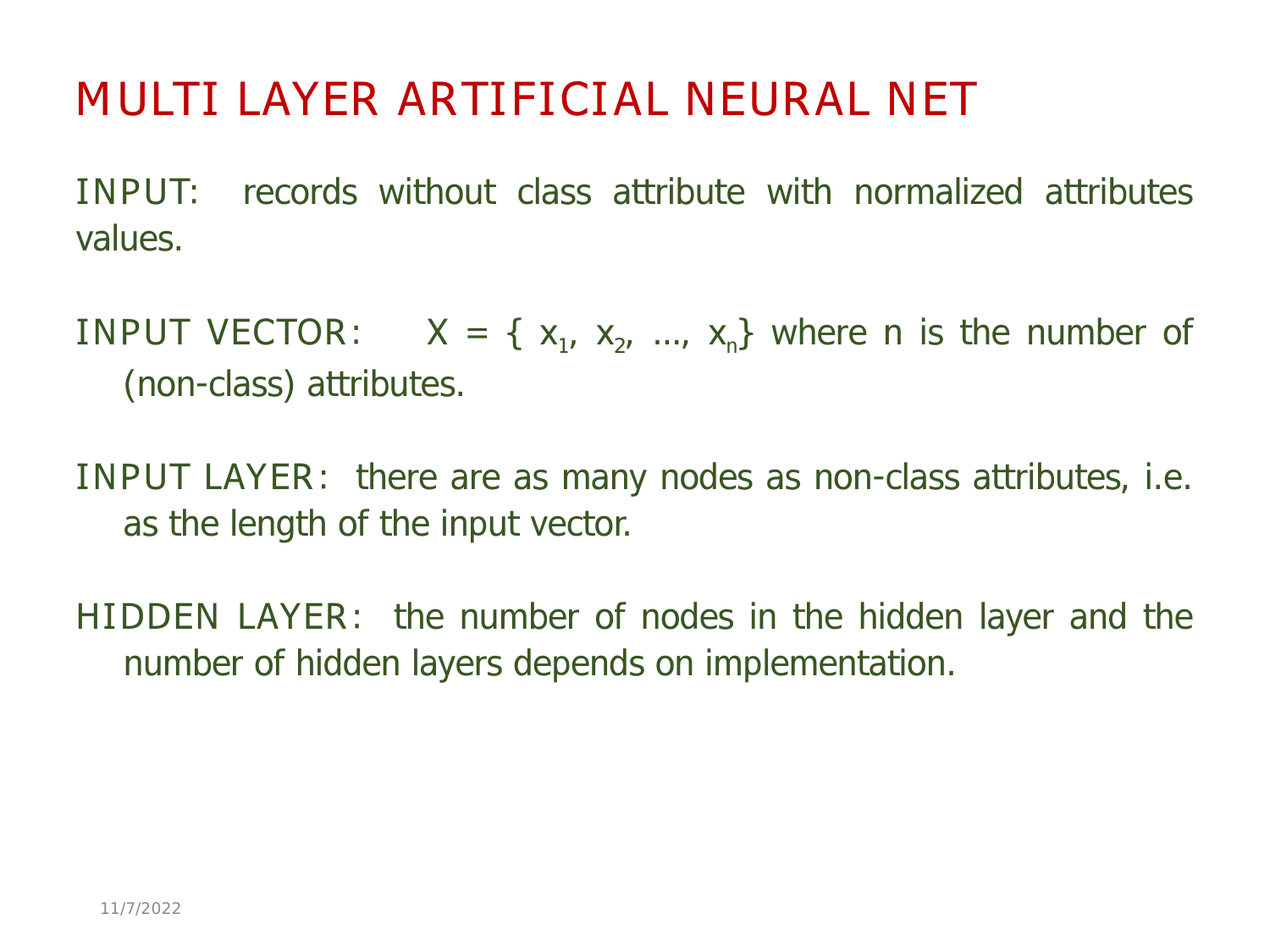

MULTI LAYER ARTIFICIAL NEURAL NET
INPUT:  records without class attribute with normalized attributes values.

INPUT VECTOR:    X = { x1, x2, …, xn} where n is the number of (non-class) attributes.

INPUT LAYER:  there are as many nodes as non-class attributes, i.e. as the length of the input vector.

HIDDEN LAYER:  the number of nodes in the hidden layer and the number of hidden layers depends on implementation.
11/7/2022